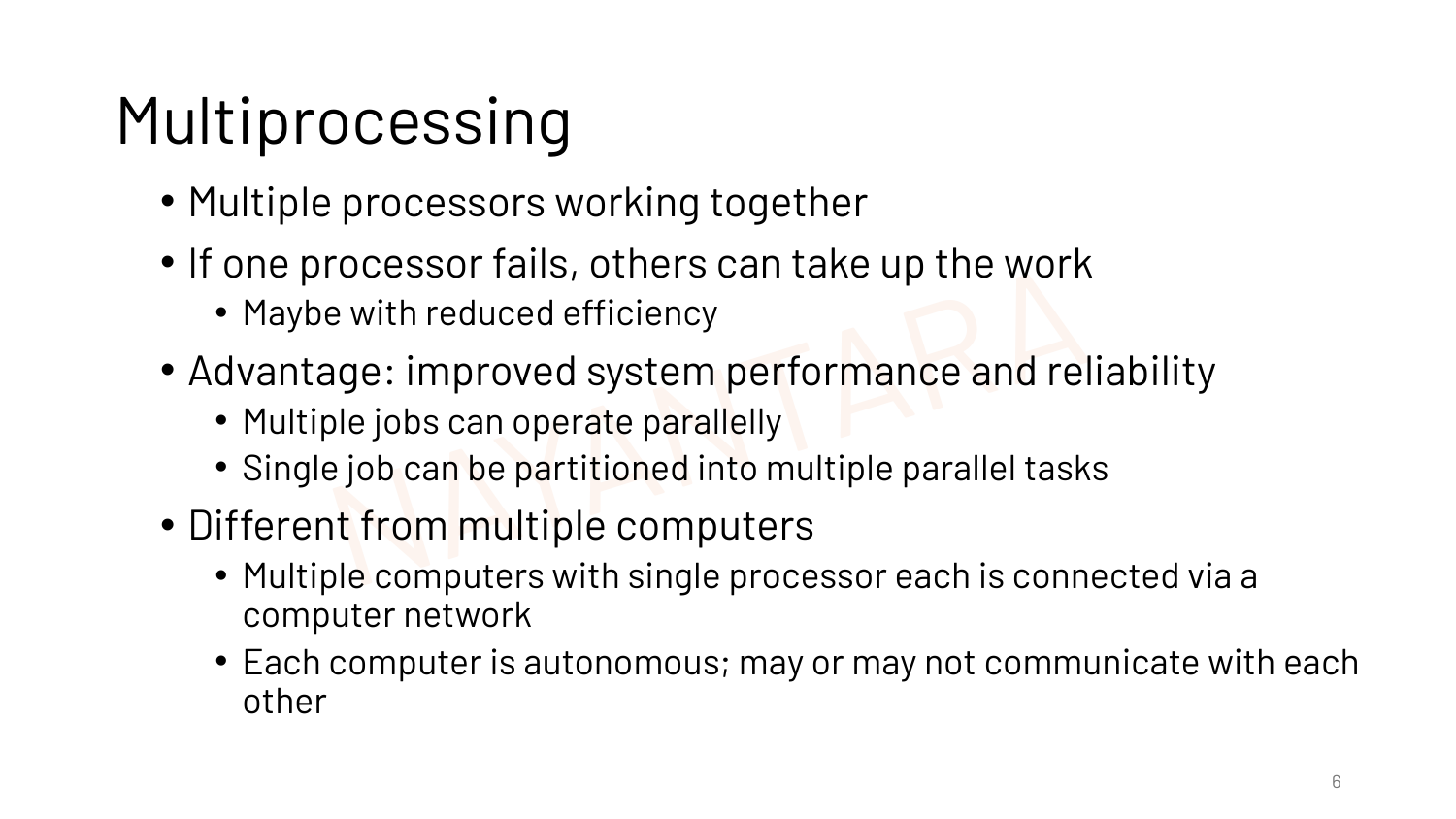

# Multiprocessing
Multiple processors working together
If one processor fails, others can take up the work
Maybe with reduced efficiency
Advantage: improved system performance and reliability
Multiple jobs can operate parallelly
Single job can be partitioned into multiple parallel tasks
Different from multiple computers
Multiple computers with single processor each is connected via a computer network
Each computer is autonomous; may or may not communicate with each other
6